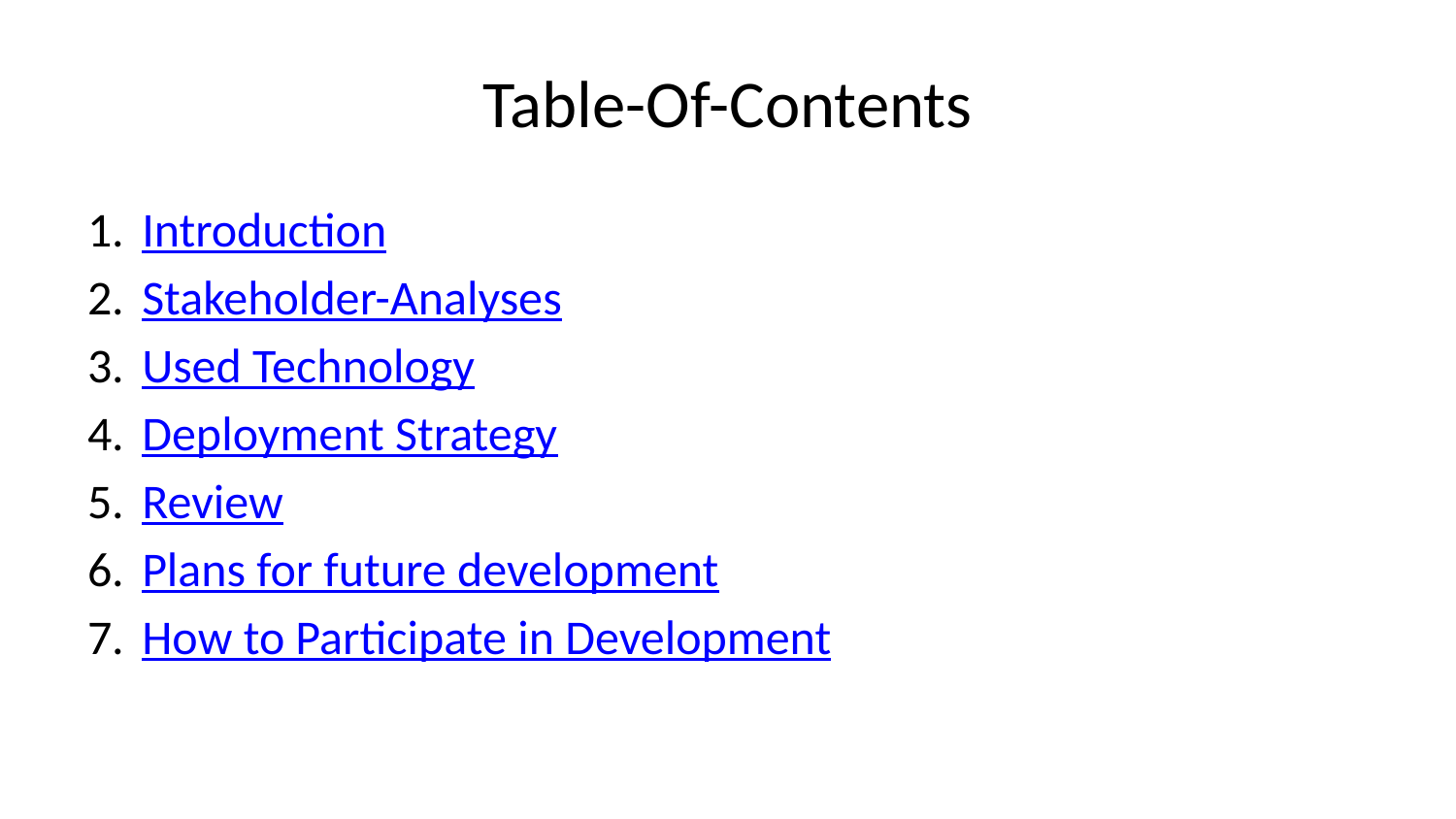

# Table-Of-Contents
Introduction
Stakeholder-Analyses
Used Technology
Deployment Strategy
Review
Plans for future development
How to Participate in Development